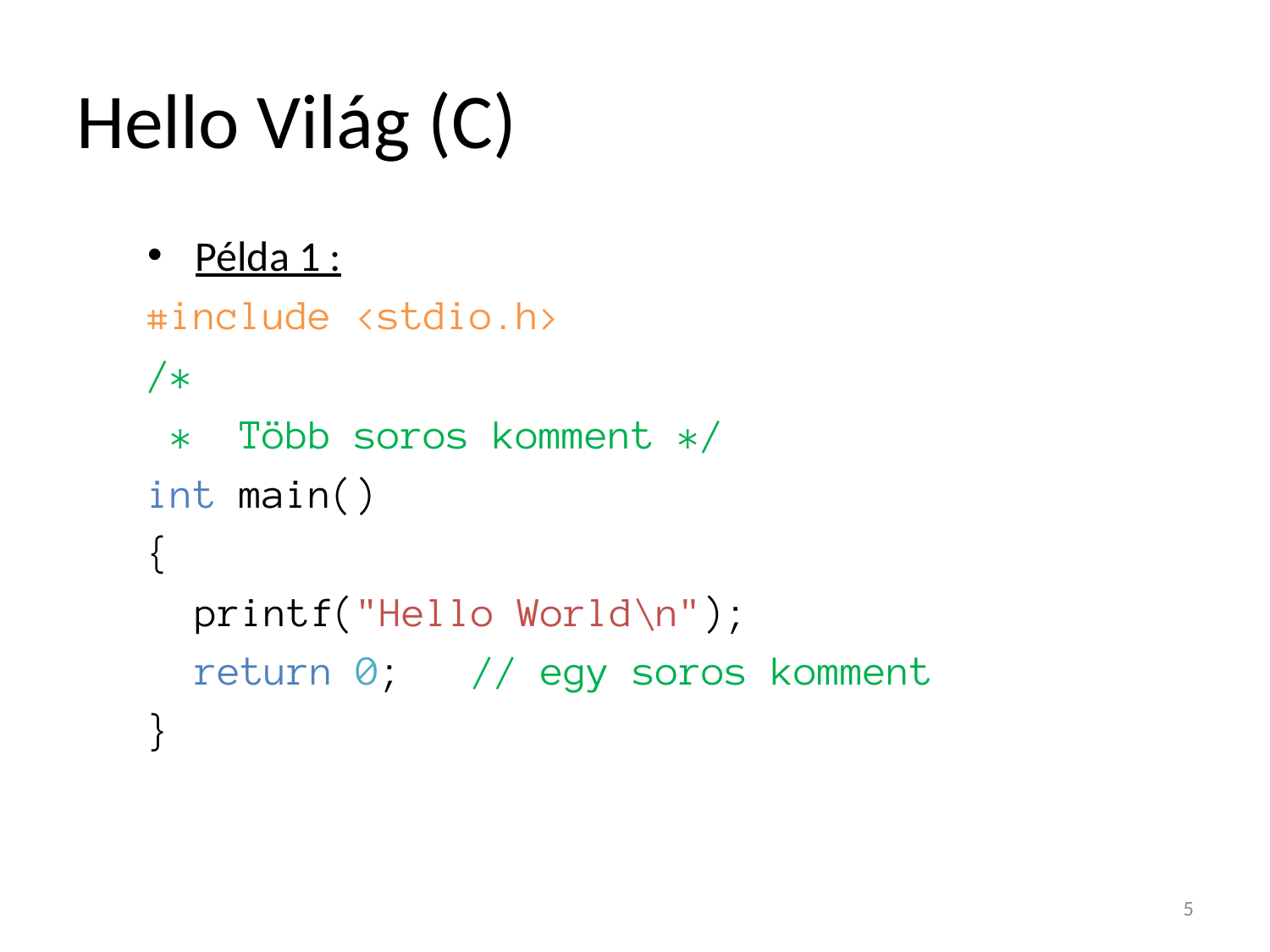

# Hello Világ (C)
Példa 1 :
#include <stdio.h>
/*
 *  Több soros komment */
int main()
{
	printf("Hello World\n");
	return 0;   // egy soros komment
}
5